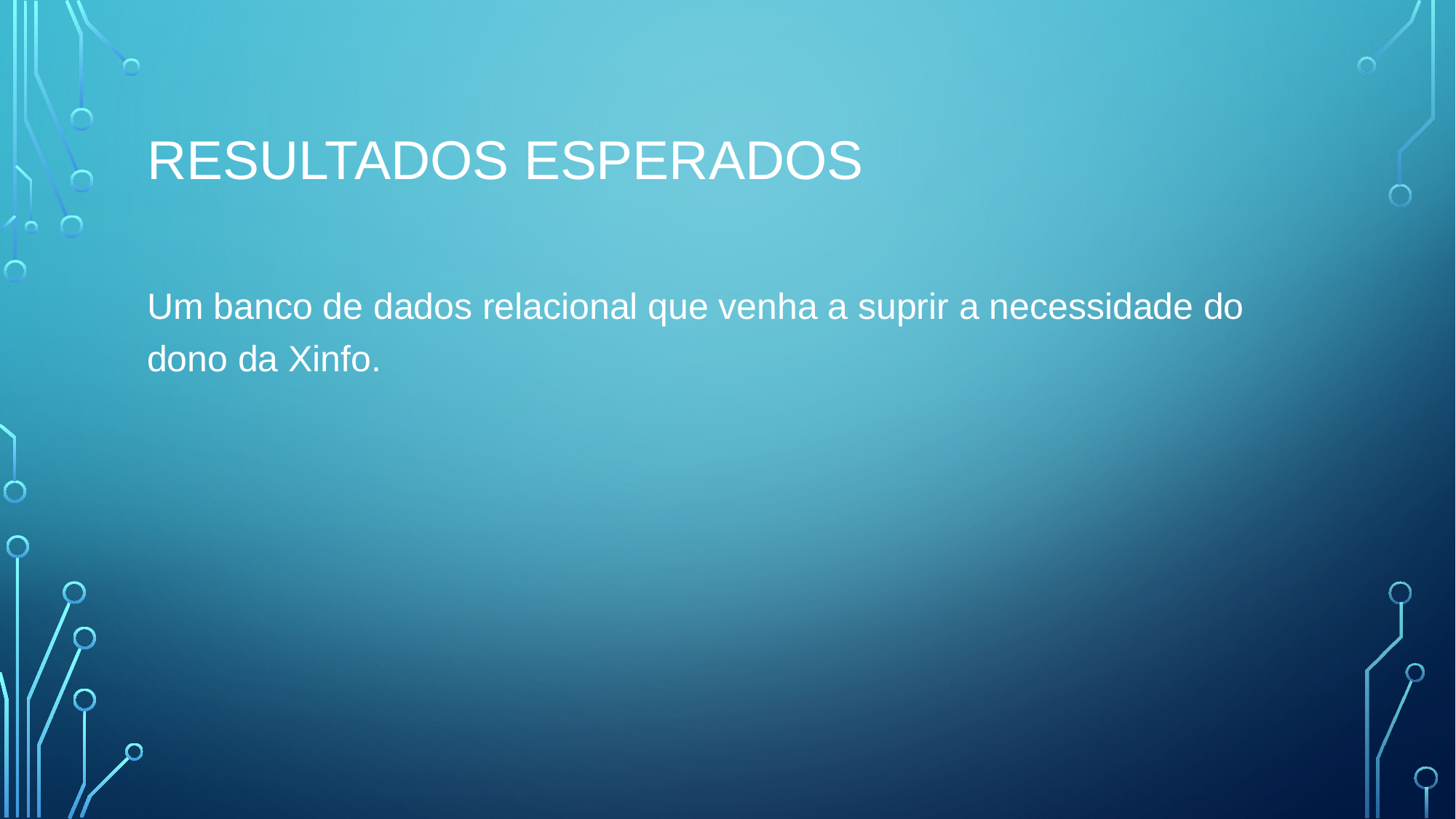

# Resultados esperados
Um banco de dados relacional que venha a suprir a necessidade do dono da Xinfo.